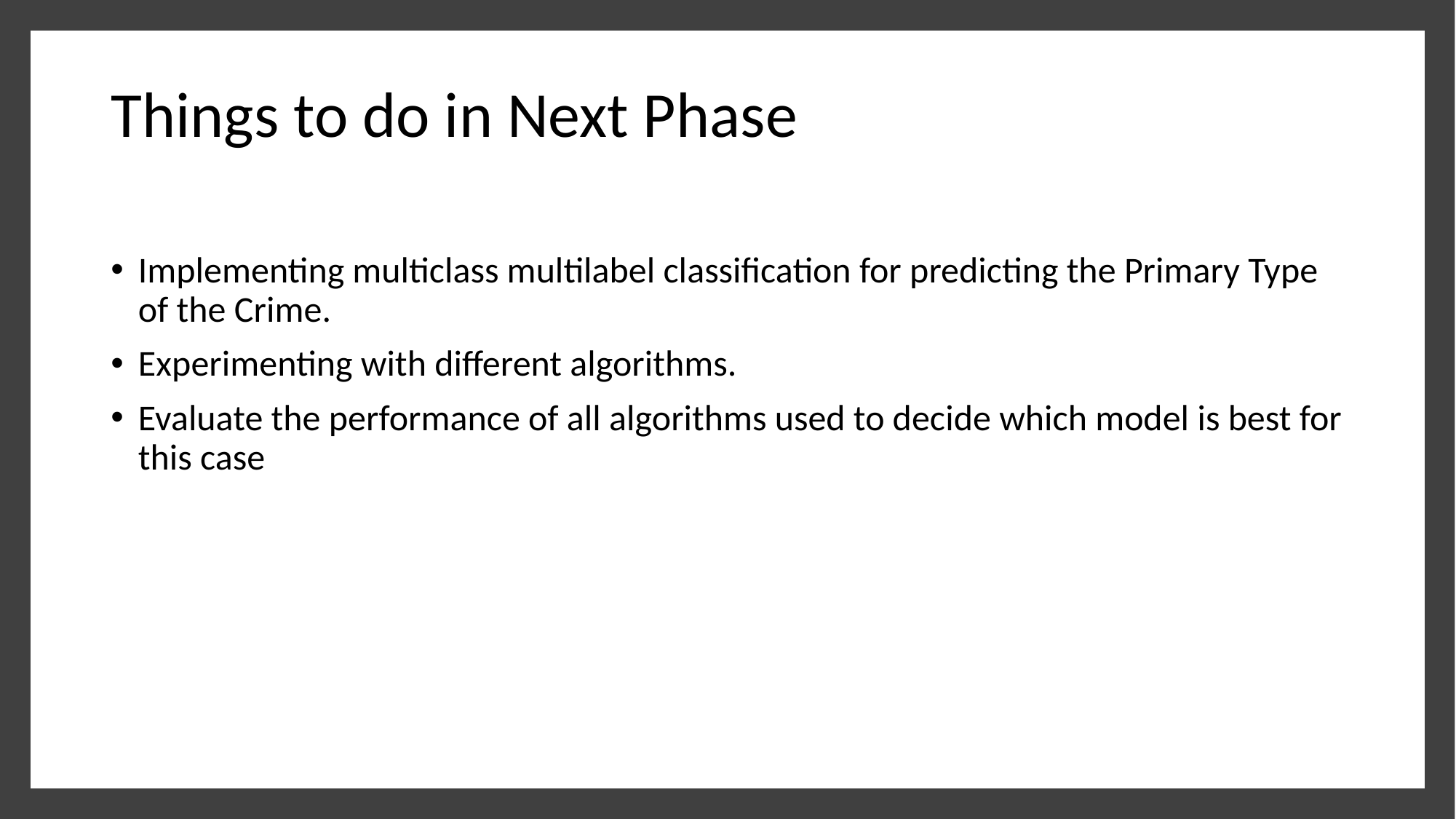

# Things to do in Next Phase
Implementing multiclass multilabel classification for predicting the Primary Type of the Crime.
Experimenting with different algorithms.
Evaluate the performance of all algorithms used to decide which model is best for this case